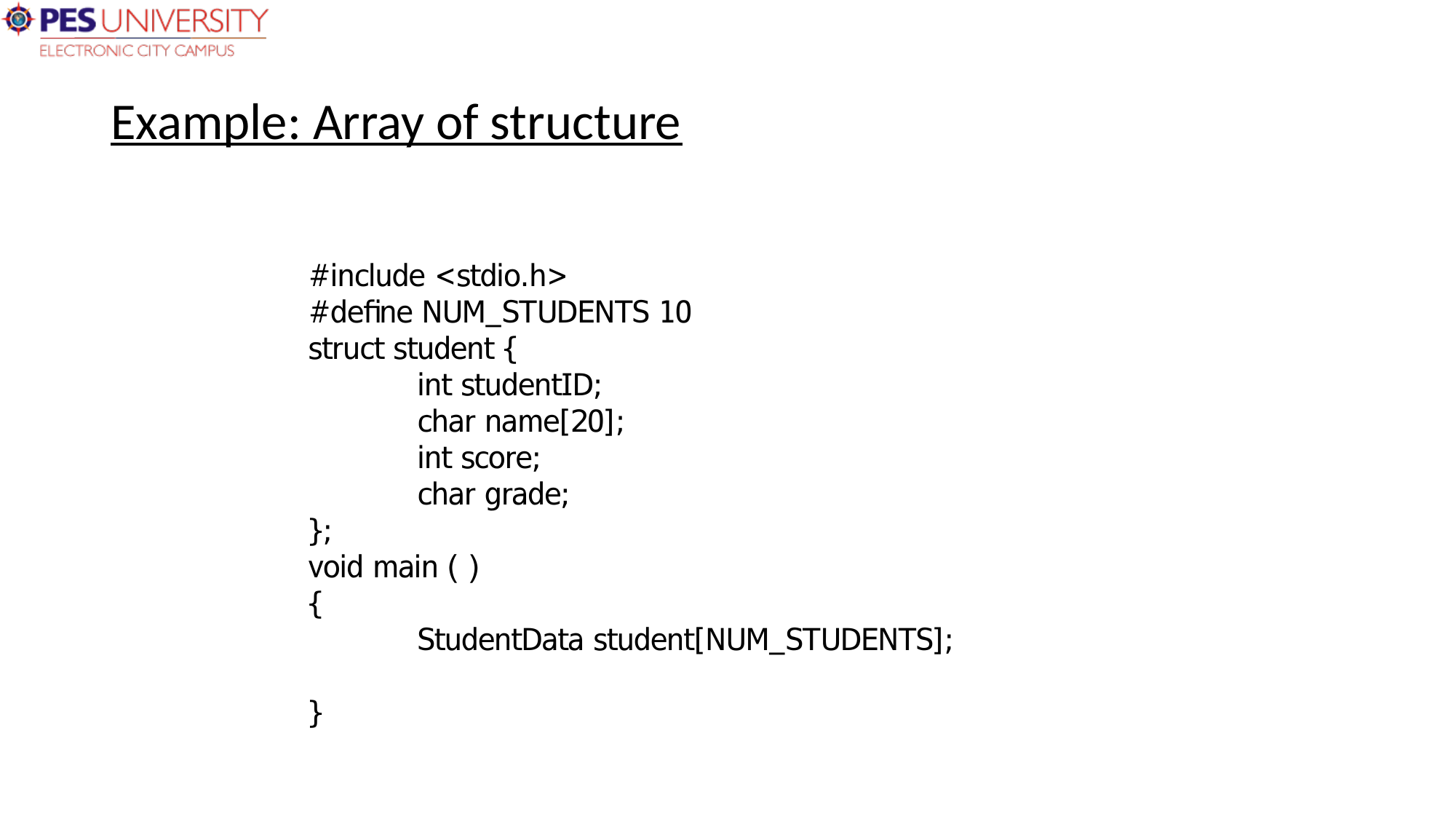

# Example: Array of structure
#include <stdio.h>
#define NUM_STUDENTS 10
struct student {
	int studentID;
	char name[20];
	int score;
	char grade;
};
void main ( )
{
	StudentData student[NUM_STUDENTS];

}